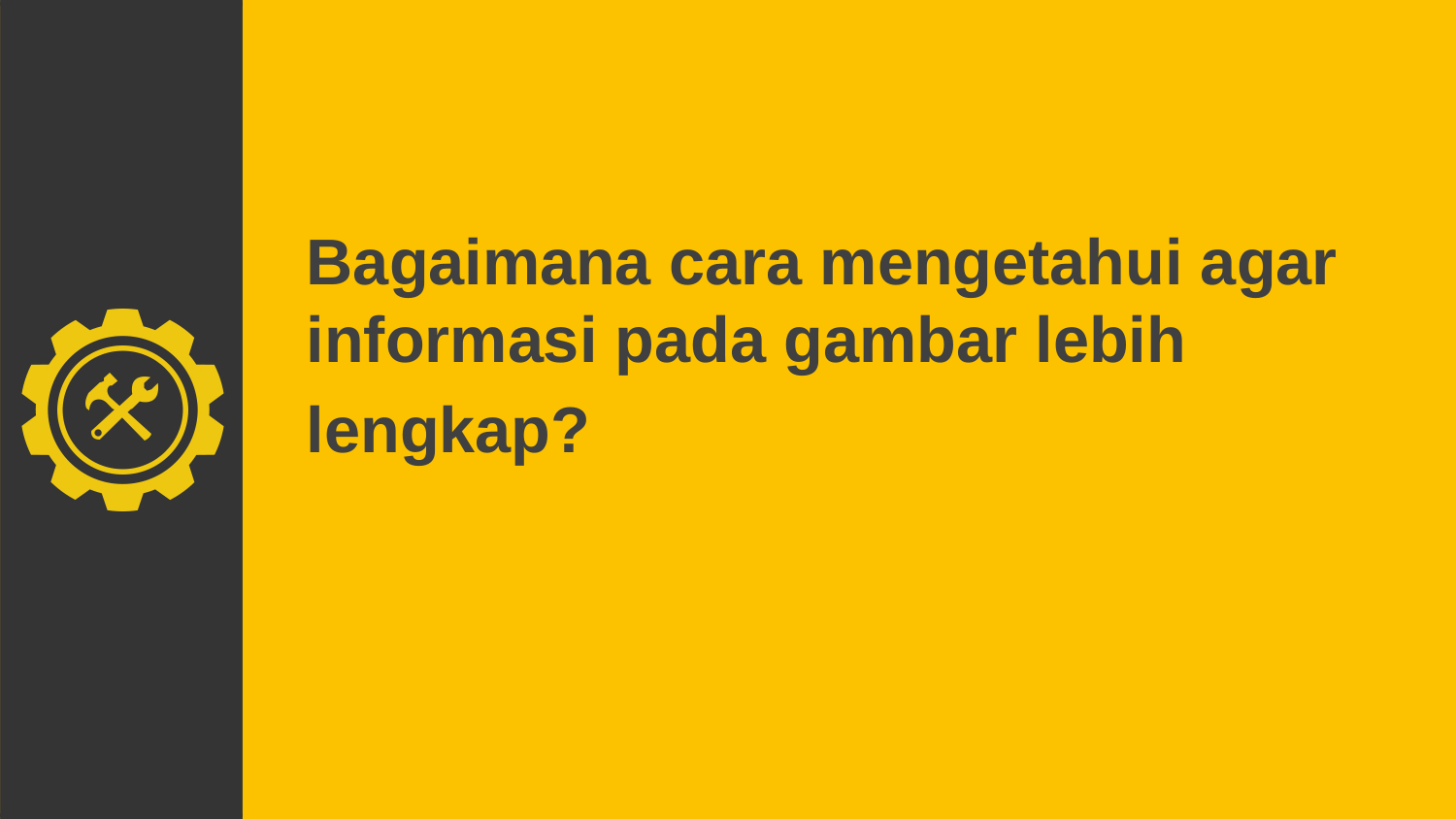

Bagaimana cara mengetahui agar informasi pada gambar lebih
lengkap?